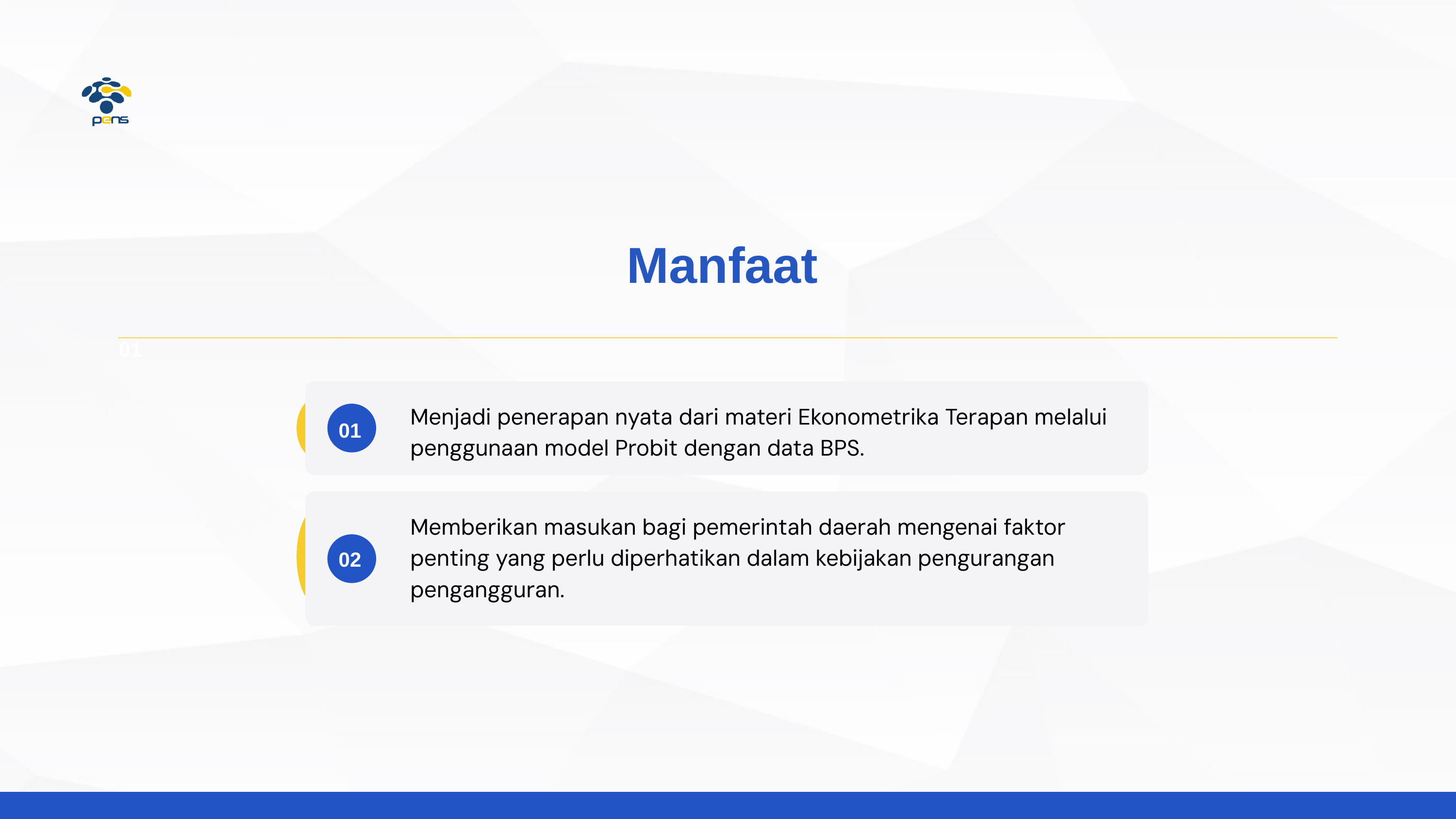

Manfaat
01

Menjadi penerapan nyata dari materi Ekonometrika Terapan melalui penggunaan model Probit dengan data BPS.

01

Memberikan masukan bagi pemerintah daerah mengenai faktor penting yang perlu diperhatikan dalam kebijakan pengurangan pengangguran.

02